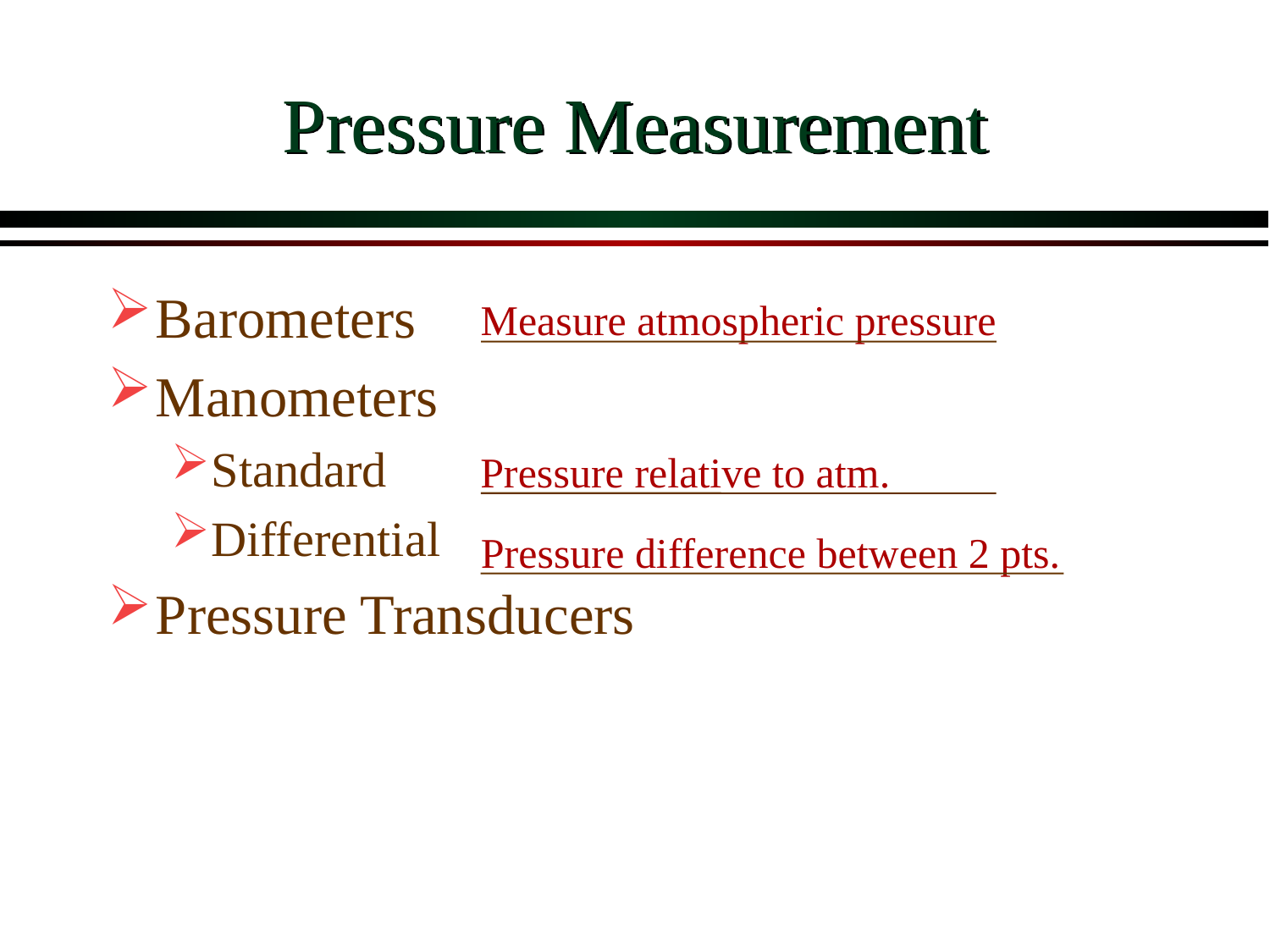

# Pressure Measurement
Barometers
Manometers
Standard
Differential
Pressure Transducers

Measure atmospheric pressure

Pressure relative to atm.

Pressure difference between 2 pts.